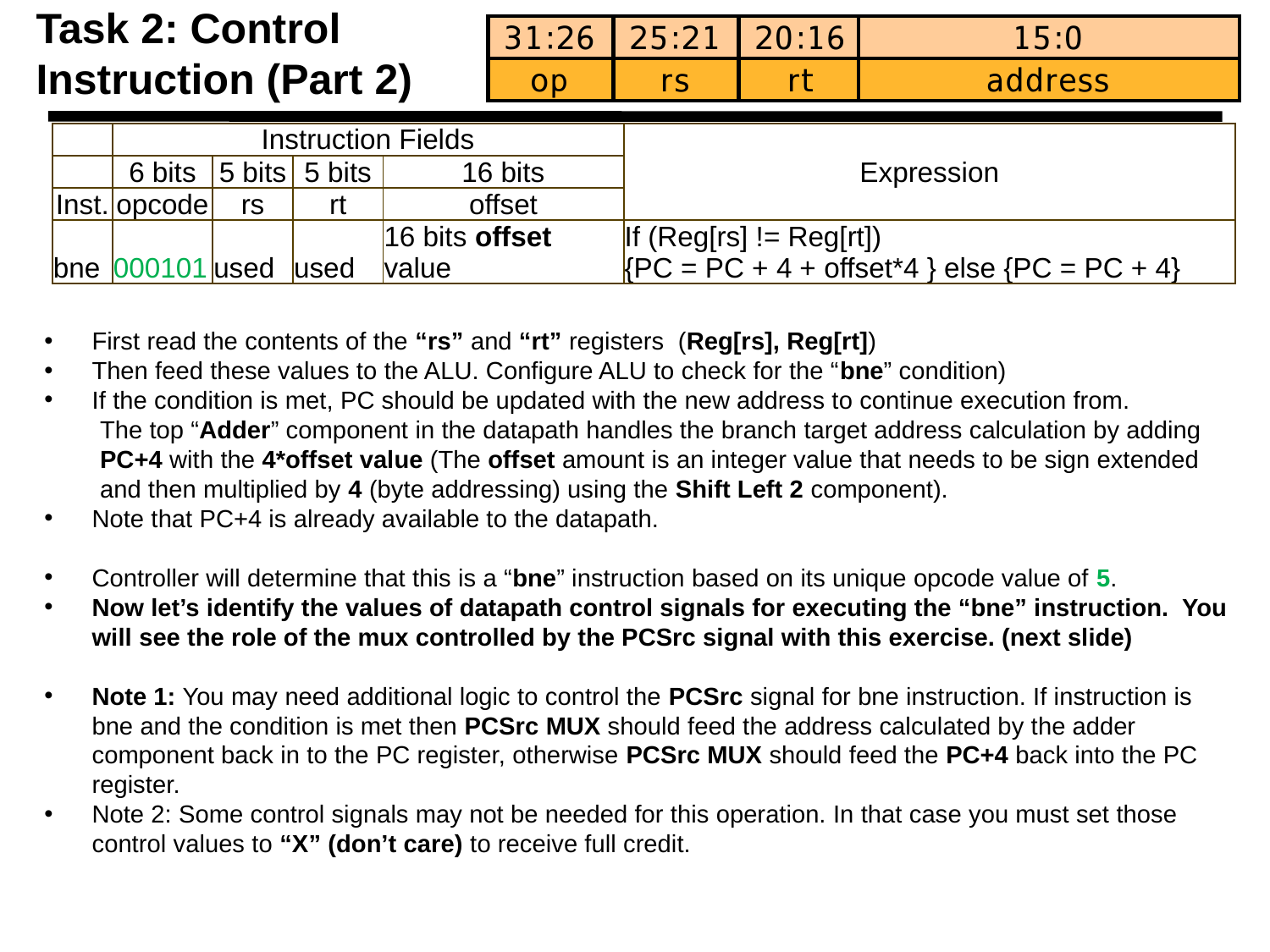

# Task 2: Control Instruction (Part 2)
31:26
25:21
20:16
15:0
op
rs
rt
address
|  | Instruction Fields |  |  |  | Expression |
| --- | --- | --- | --- | --- | --- |
|  | 6 bits | 5 bits | 5 bits | 16 bits |  |
| Inst. | opcode | rs | rt | offset |  |
| bne | 000101 | used | used | 16 bits offset value | If (Reg[rs] != Reg[rt]) {PC = PC + 4 + offset\*4 } else {PC = PC + 4} |
First read the contents of the “rs” and “rt” registers  (Reg[rs], Reg[rt])
Then feed these values to the ALU. Configure ALU to check for the “bne” condition)
If the condition is met, PC should be updated with the new address to continue execution from.
        The top “Adder” component in the datapath handles the branch target address calculation by adding
        PC+4 with the 4*offset value (The offset amount is an integer value that needs to be sign extended
        and then multiplied by 4 (byte addressing) using the Shift Left 2 component).
Note that PC+4 is already available to the datapath.

Controller will determine that this is a “bne” instruction based on its unique opcode value of 5.
Now let’s identify the values of datapath control signals for executing the “bne” instruction.  You will see the role of the mux controlled by the PCSrc signal with this exercise. (next slide)

Note 1: You may need additional logic to control the PCSrc signal for bne instruction. If instruction is bne and the condition is met then PCSrc MUX should feed the address calculated by the adder component back in to the PC register, otherwise PCSrc MUX should feed the PC+4 back into the PC register.
Note 2: Some control signals may not be needed for this operation. In that case you must set those control values to “X” (don’t care) to receive full credit.